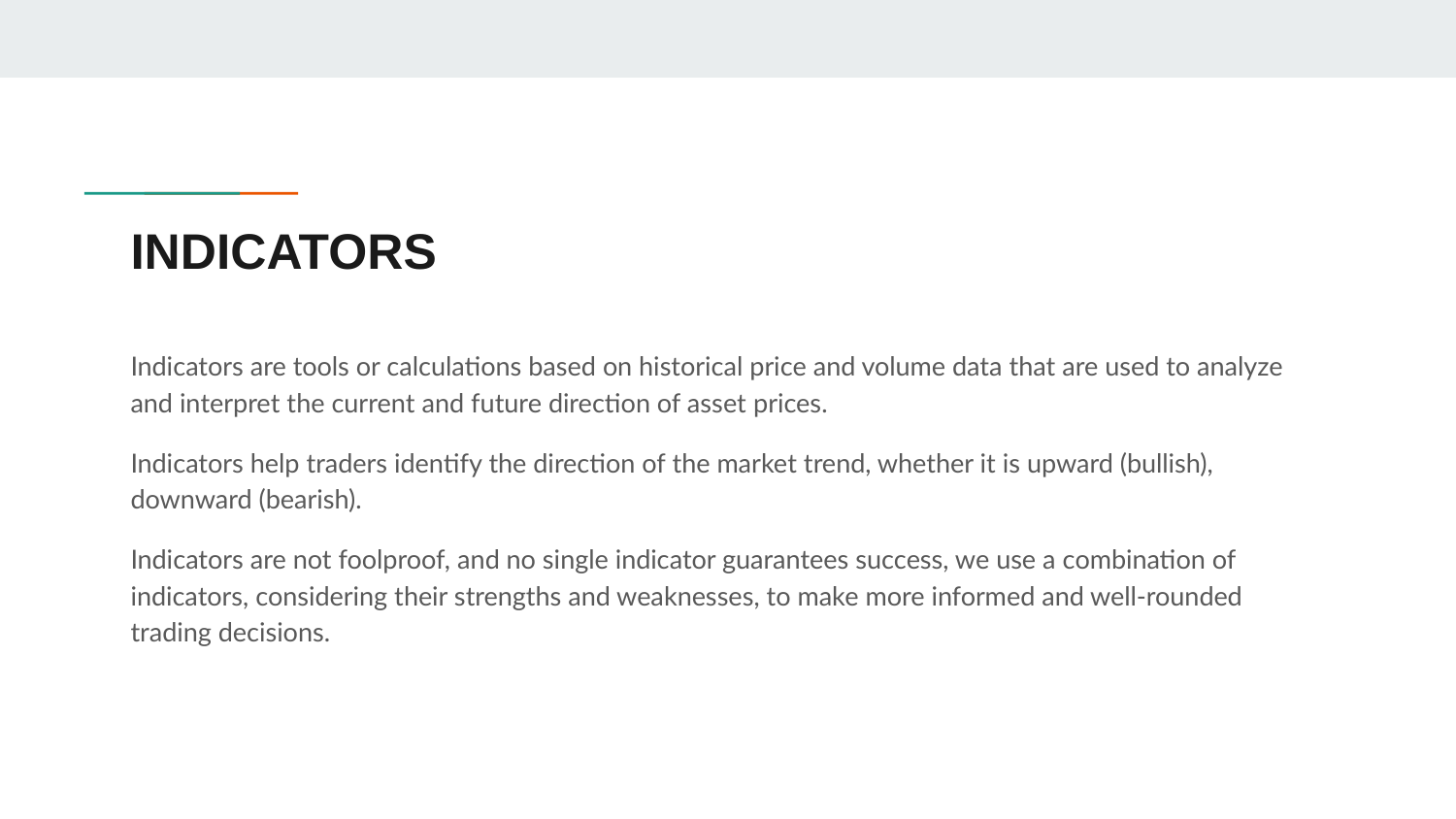

# INDICATORS
Indicators are tools or calculations based on historical price and volume data that are used to analyze and interpret the current and future direction of asset prices.
Indicators help traders identify the direction of the market trend, whether it is upward (bullish), downward (bearish).
Indicators are not foolproof, and no single indicator guarantees success, we use a combination of indicators, considering their strengths and weaknesses, to make more informed and well-rounded trading decisions.